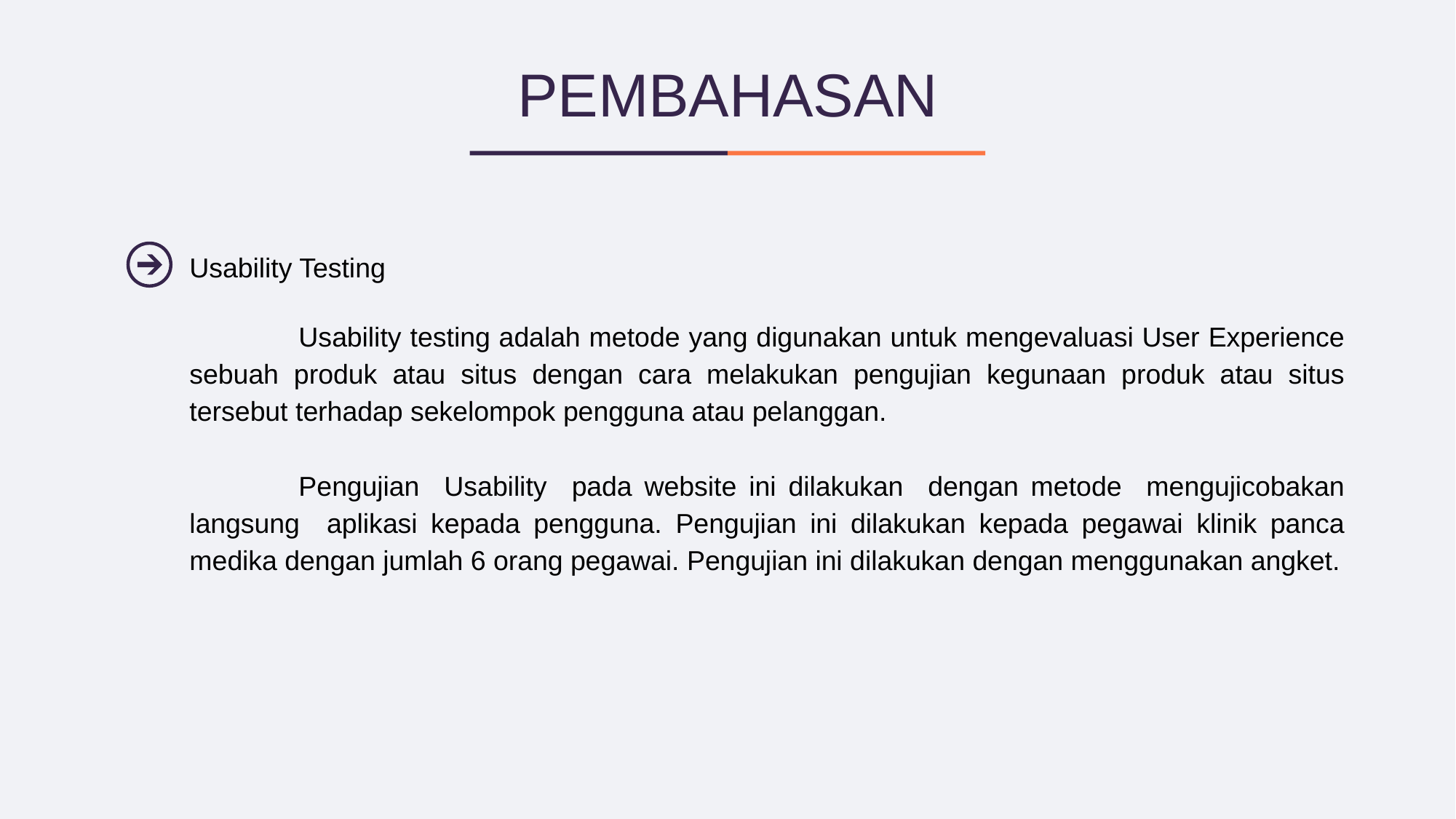

# PEMBAHASAN

Usability Testing
	Usability testing adalah metode yang digunakan untuk mengevaluasi User Experience sebuah produk atau situs dengan cara melakukan pengujian kegunaan produk atau situs tersebut terhadap sekelompok pengguna atau pelanggan.

	Pengujian  Usability  pada website ini dilakukan  dengan metode  mengujicobakan langsung  aplikasi kepada pengguna. Pengujian ini dilakukan kepada pegawai klinik panca medika dengan jumlah 6 orang pegawai. Pengujian ini dilakukan dengan menggunakan angket.